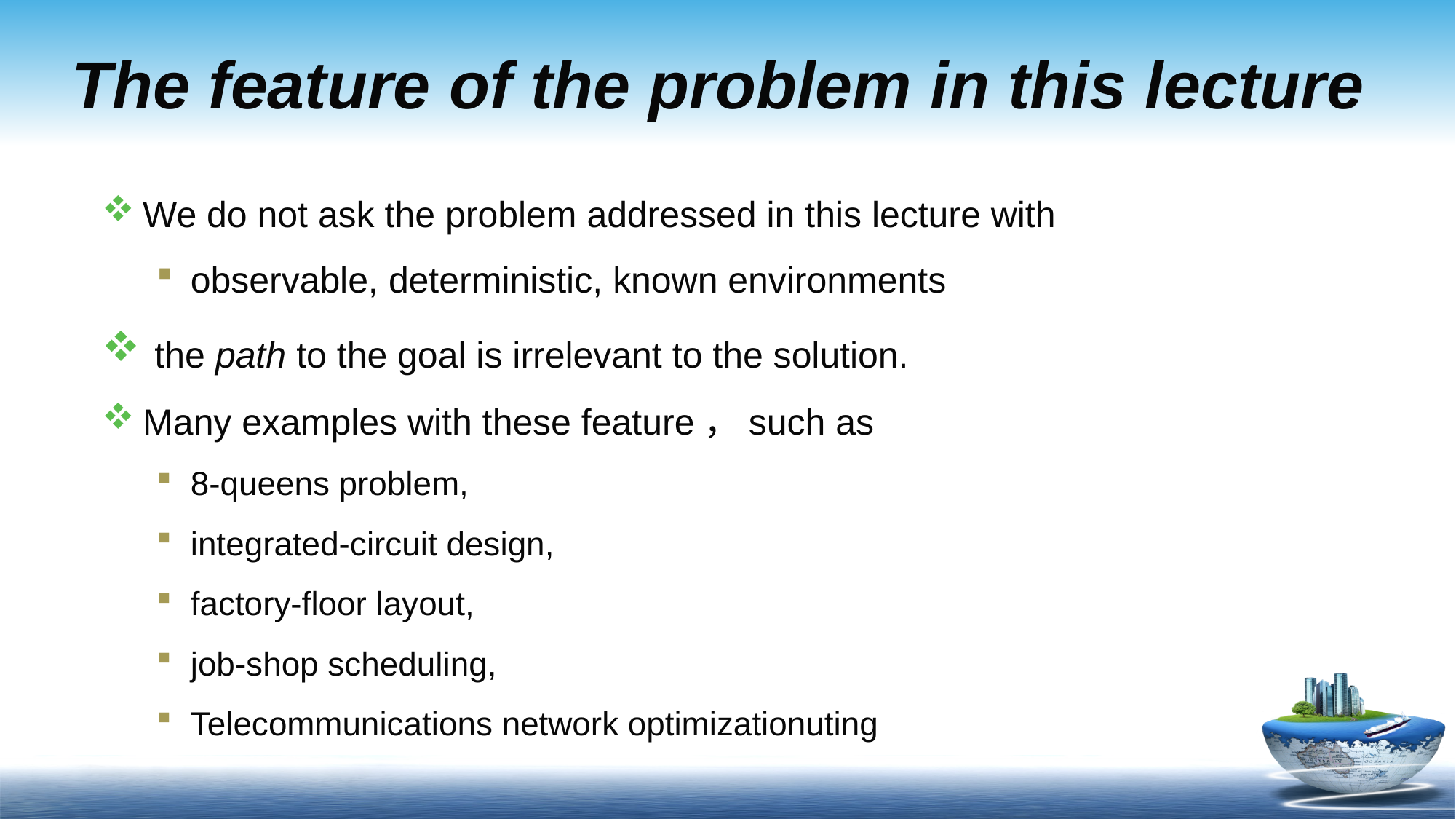

# The feature of the problem in this lecture
We do not ask the problem addressed in this lecture with
observable, deterministic, known environments
 the path to the goal is irrelevant to the solution.
Many examples with these feature，such as
8-queens problem,
integrated-circuit design,
factory-floor layout,
job-shop scheduling,
Telecommunications network optimizationuting